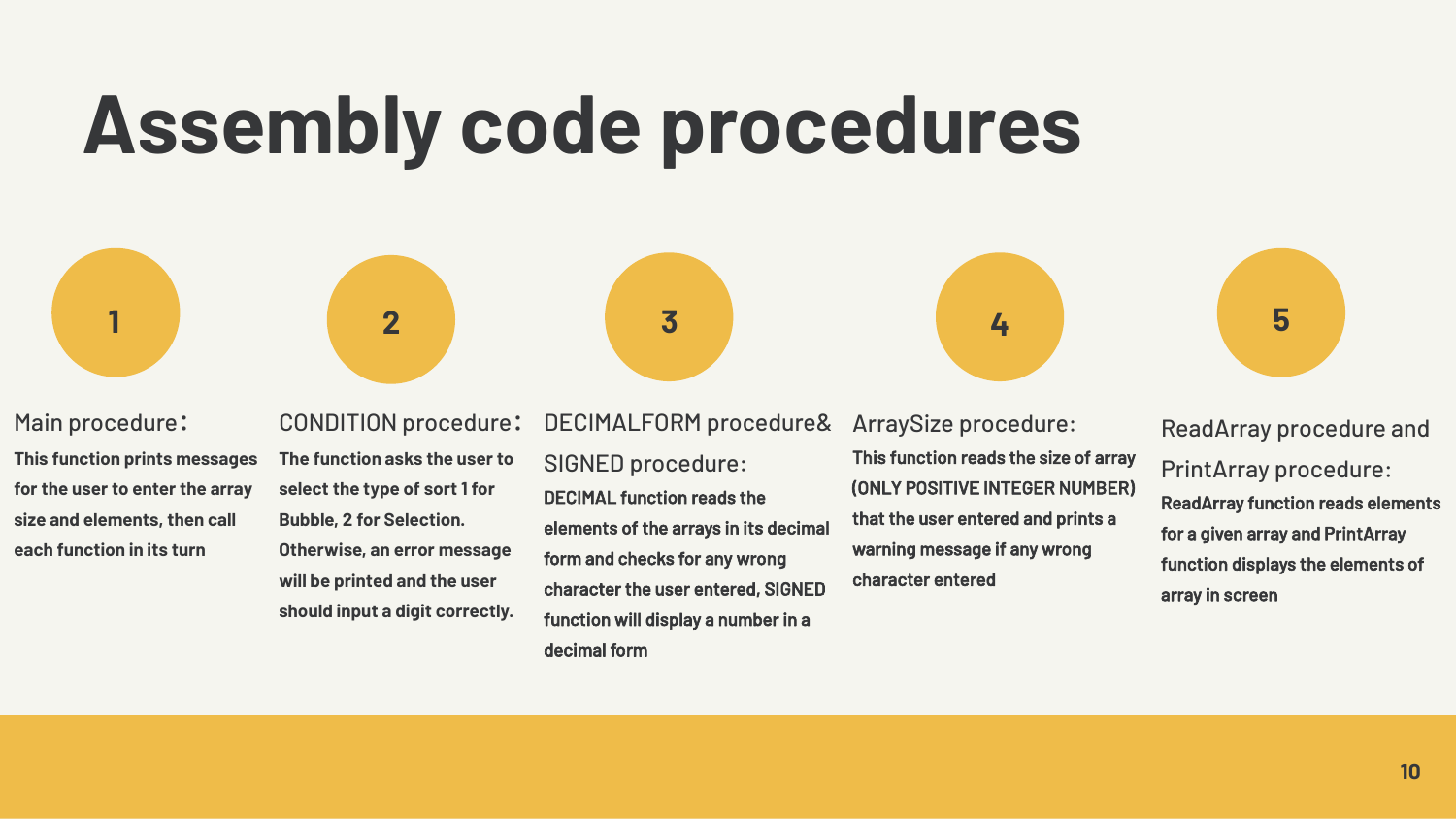

# Assembly code procedures

5
3
1
2
4
Main procedure:
This function prints messages for the user to enter the array size and elements, then call each function in its turn

CONDITION procedure:
The function asks the user to select the type of sort 1 for Bubble, 2 for Selection. Otherwise, an error message will be printed and the user should input a digit correctly.

DECIMALFORM procedure& SIGNED procedure:
DECIMAL function reads the elements of the arrays in its decimal form and checks for any wrong character the user entered, SIGNED function will display a number in a decimal form
ArraySize procedure:
This function reads the size of array (ONLY POSITIVE INTEGER NUMBER) that the user entered and prints a warning message if any wrong character entered
ReadArray procedure and PrintArray procedure:
ReadArray function reads elements for a given array and PrintArray function displays the elements of array in screen

10